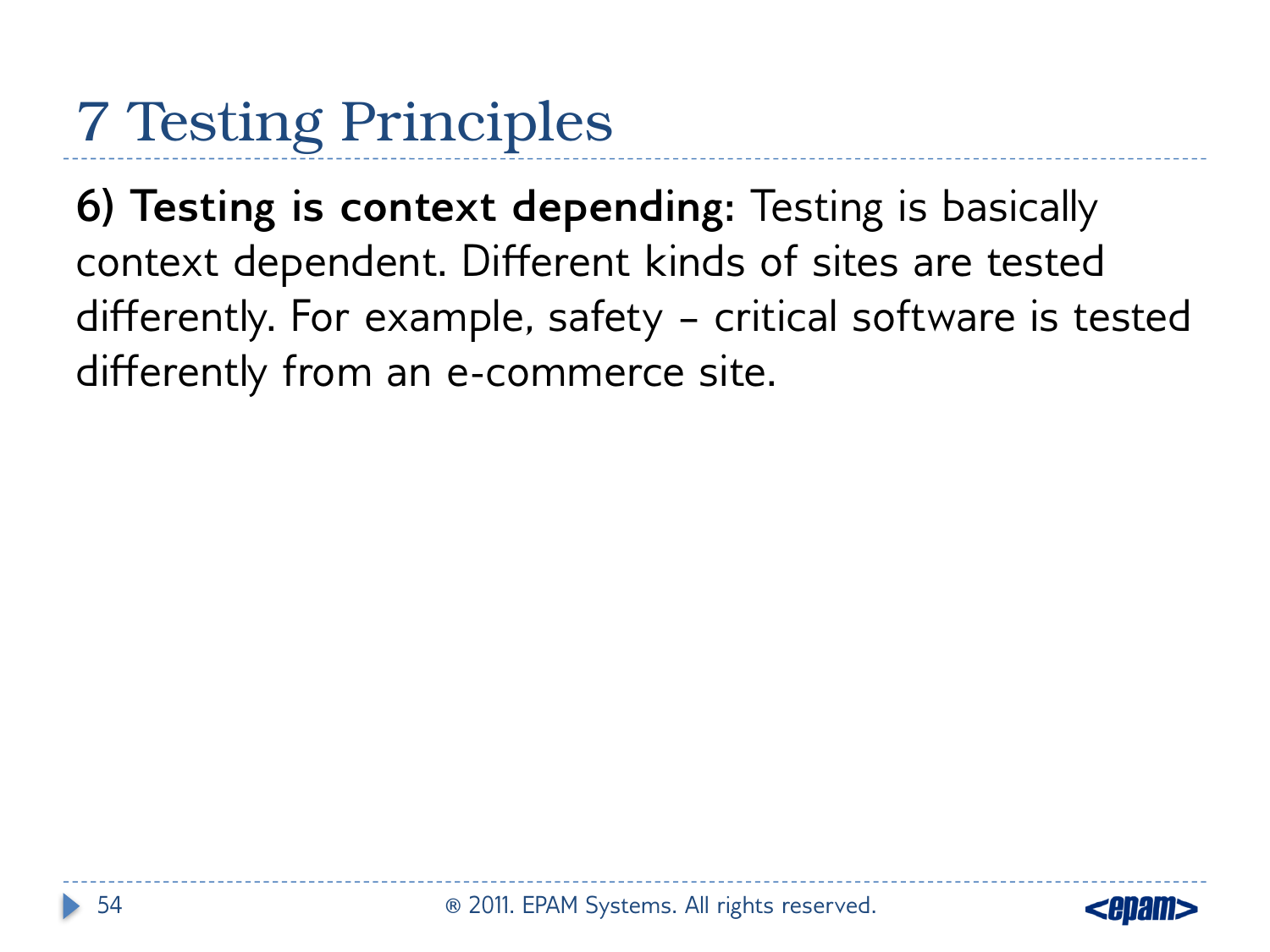

# 7 Testing Principles
6) Testing is context depending: Testing is basically context dependent. Different kinds of sites are tested differently. For example, safety – critical software is tested differently from an e-commerce site.

54
® 2011. EPAM Systems. All rights reserved.